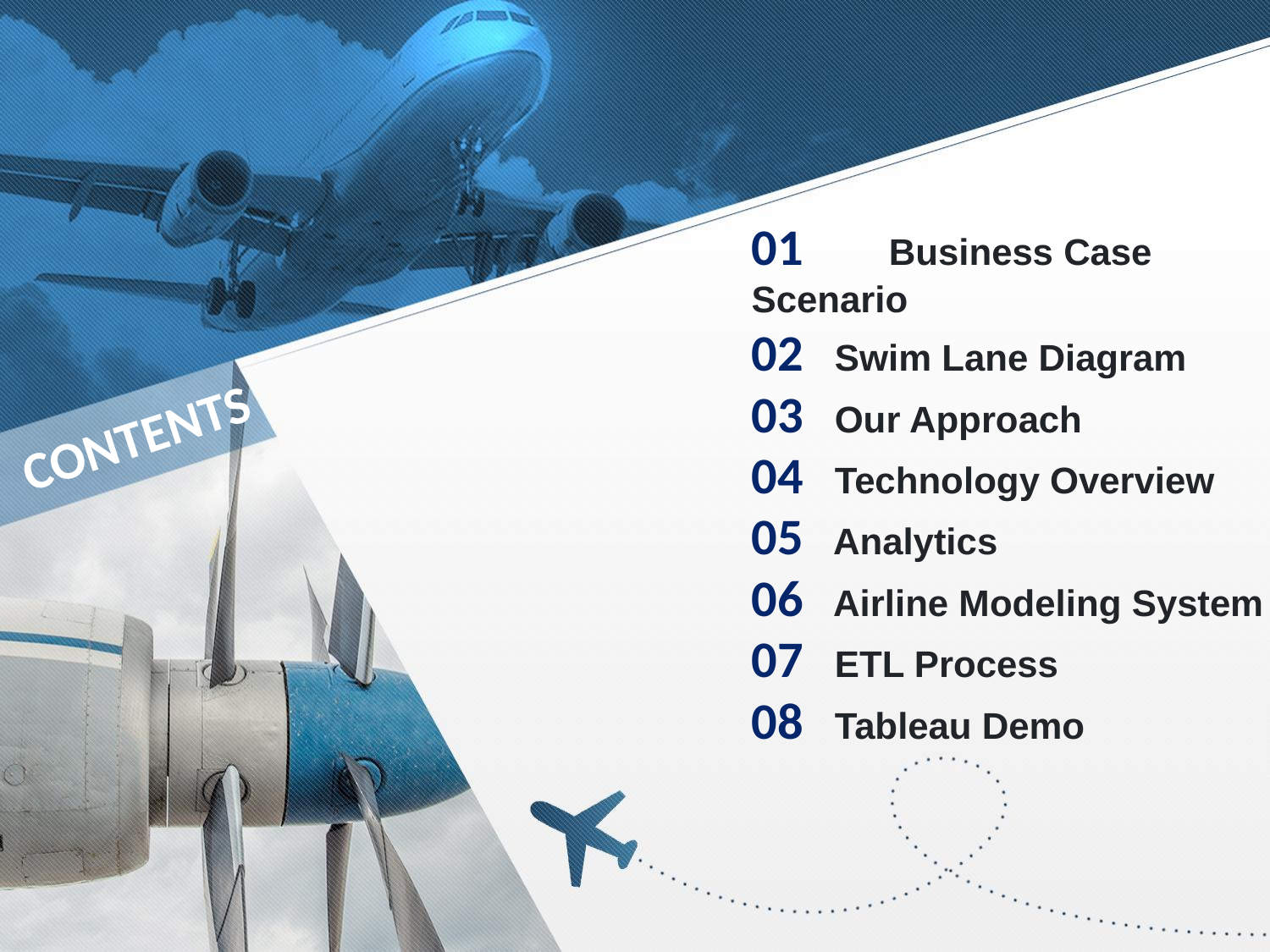

01 	 Business Case Scenario
02   Swim Lane Diagram
03   Our Approach
04   Technology Overview
05   Analytics
06   Airline Modeling System
07   ETL Process
08   Tableau Demo
CONTENTS